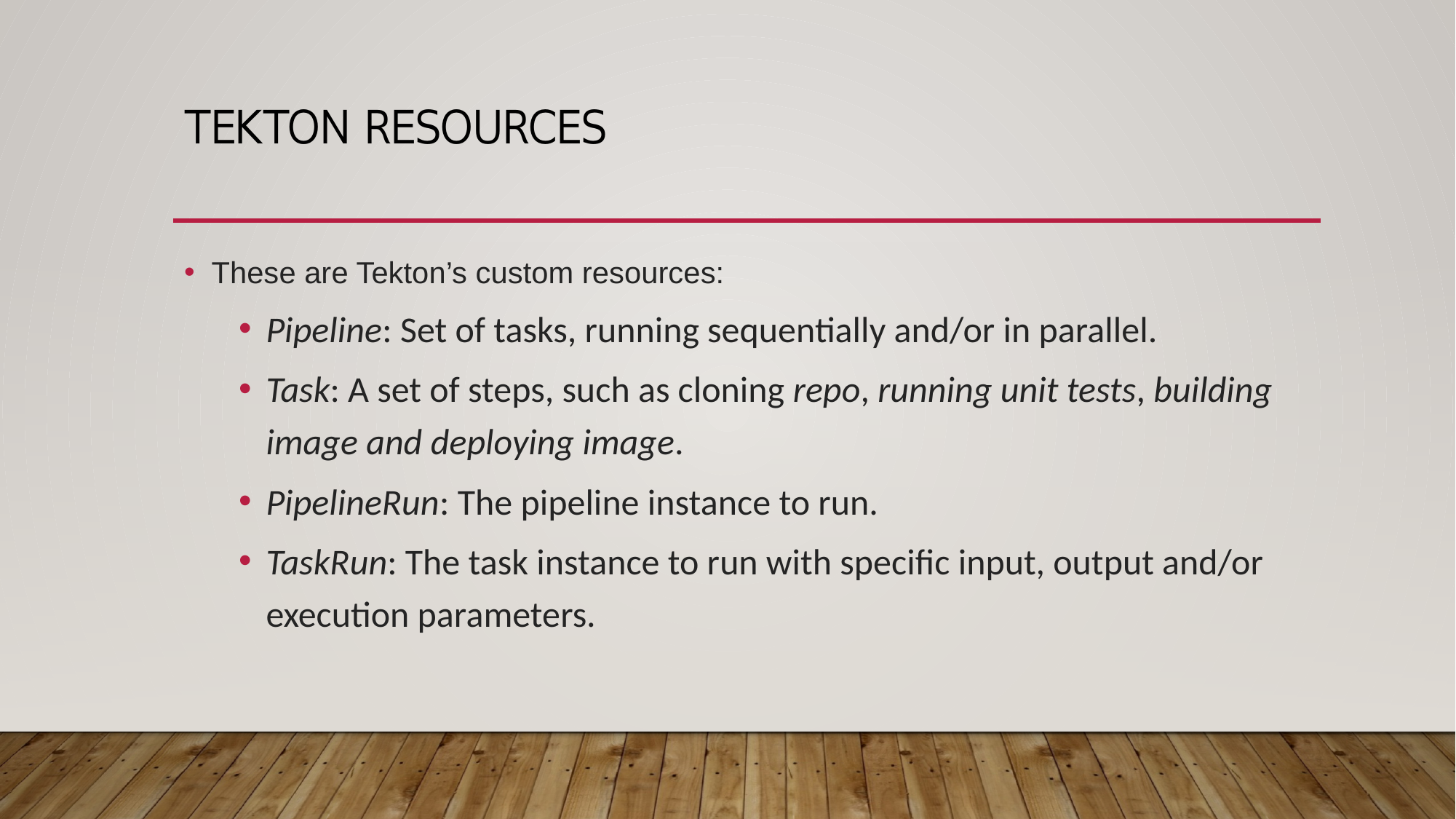

# Tekton resources
These are Tekton’s custom resources:
Pipeline: Set of tasks, running sequentially and/or in parallel.
Task: A set of steps, such as cloning repo, running unit tests, building image and deploying image.
PipelineRun: The pipeline instance to run.
TaskRun: The task instance to run with specific input, output and/or execution parameters.